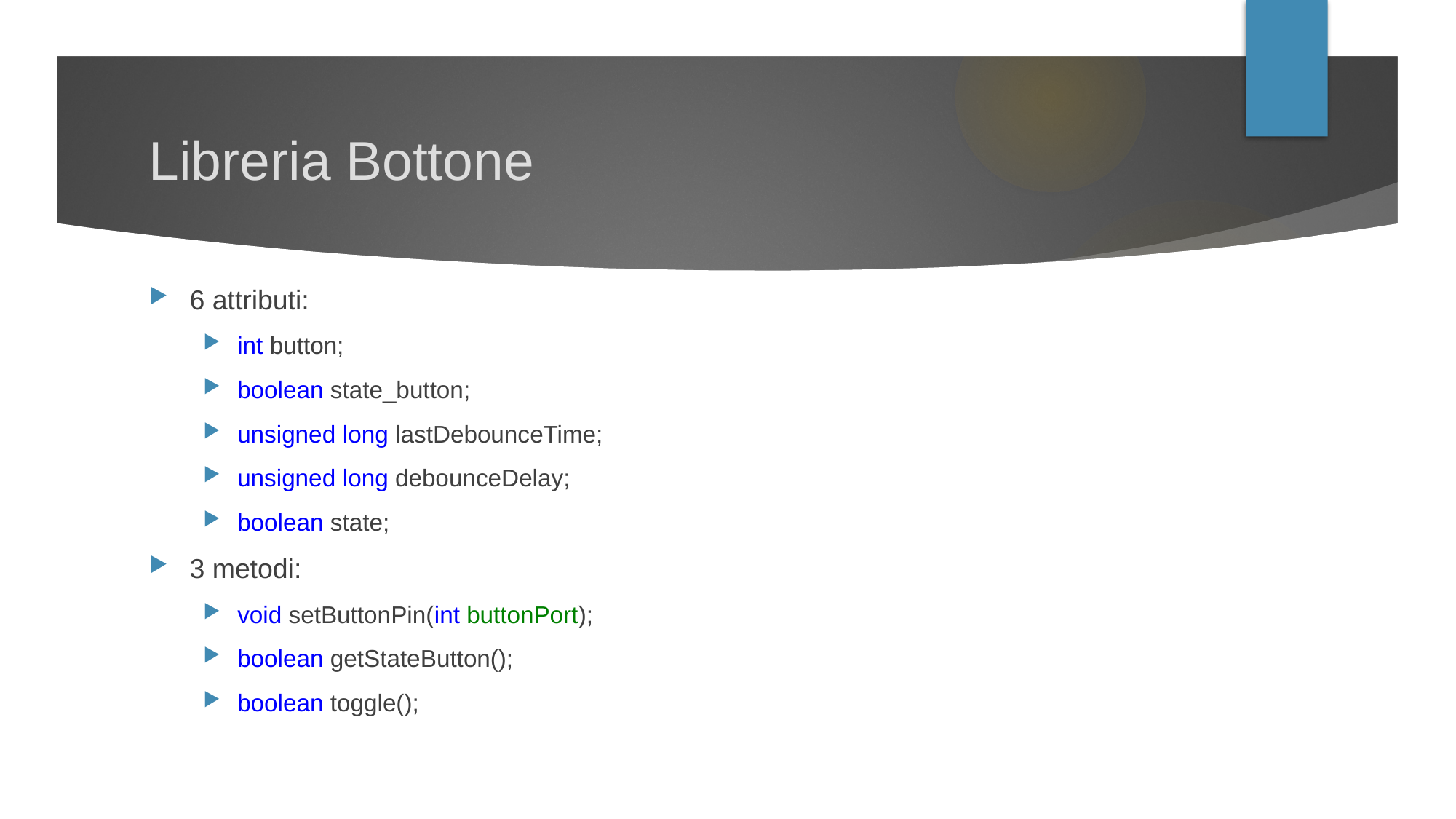

# Libreria Bottone
6 attributi:
int button;
boolean state_button;
unsigned long lastDebounceTime;
unsigned long debounceDelay;
boolean state;
3 metodi:
void setButtonPin(int buttonPort);
boolean getStateButton();
boolean toggle();